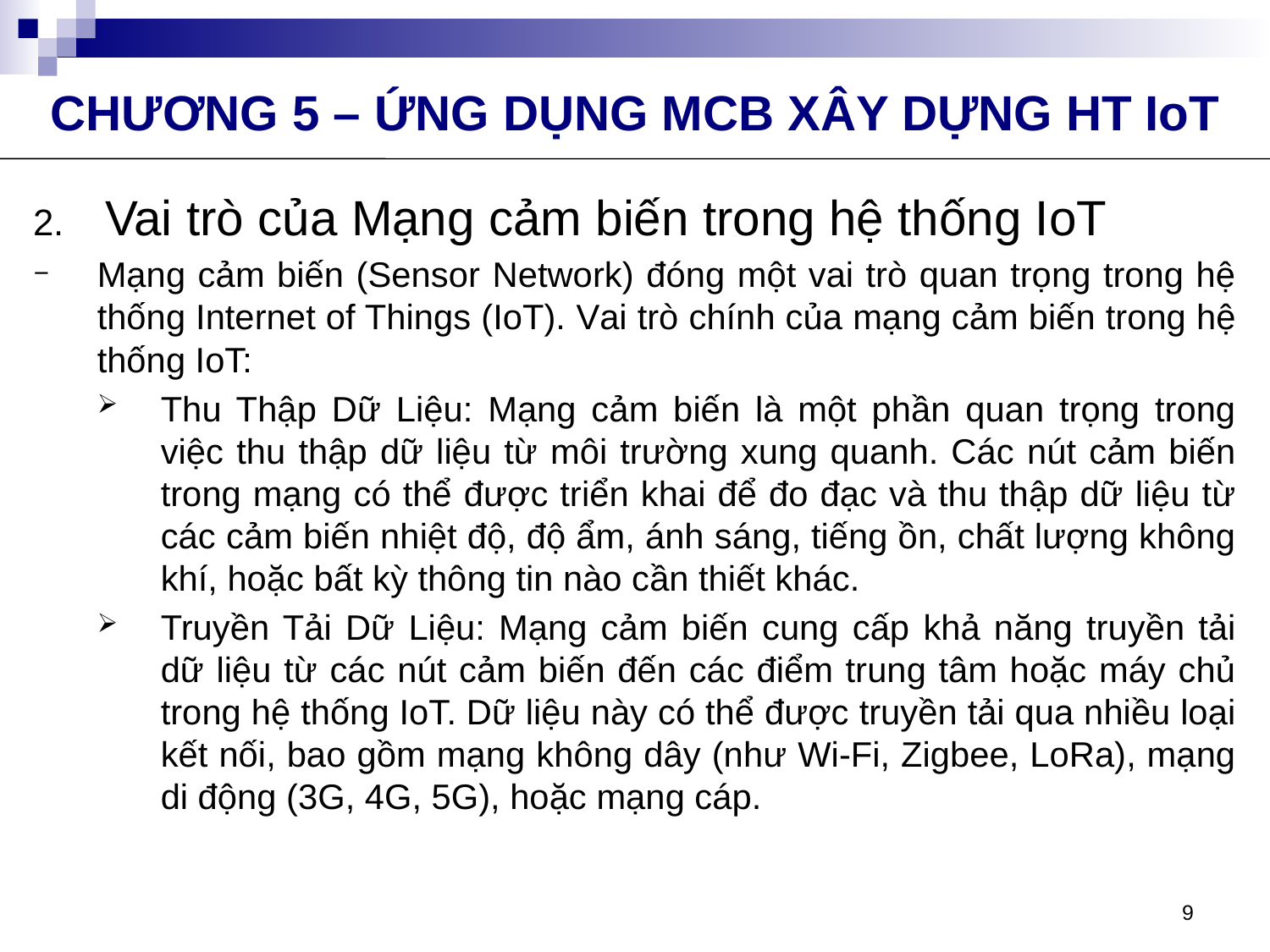

CHƯƠNG 5 – ỨNG DỤNG MCB XÂY DỰNG HT IoT

Vai trò của Mạng cảm biến trong hệ thống IoT
Mạng cảm biến (Sensor Network) đóng một vai trò quan trọng trong hệ thống Internet of Things (IoT). Vai trò chính của mạng cảm biến trong hệ thống IoT:
Thu Thập Dữ Liệu: Mạng cảm biến là một phần quan trọng trong việc thu thập dữ liệu từ môi trường xung quanh. Các nút cảm biến trong mạng có thể được triển khai để đo đạc và thu thập dữ liệu từ các cảm biến nhiệt độ, độ ẩm, ánh sáng, tiếng ồn, chất lượng không khí, hoặc bất kỳ thông tin nào cần thiết khác.
Truyền Tải Dữ Liệu: Mạng cảm biến cung cấp khả năng truyền tải dữ liệu từ các nút cảm biến đến các điểm trung tâm hoặc máy chủ trong hệ thống IoT. Dữ liệu này có thể được truyền tải qua nhiều loại kết nối, bao gồm mạng không dây (như Wi-Fi, Zigbee, LoRa), mạng di động (3G, 4G, 5G), hoặc mạng cáp.
9